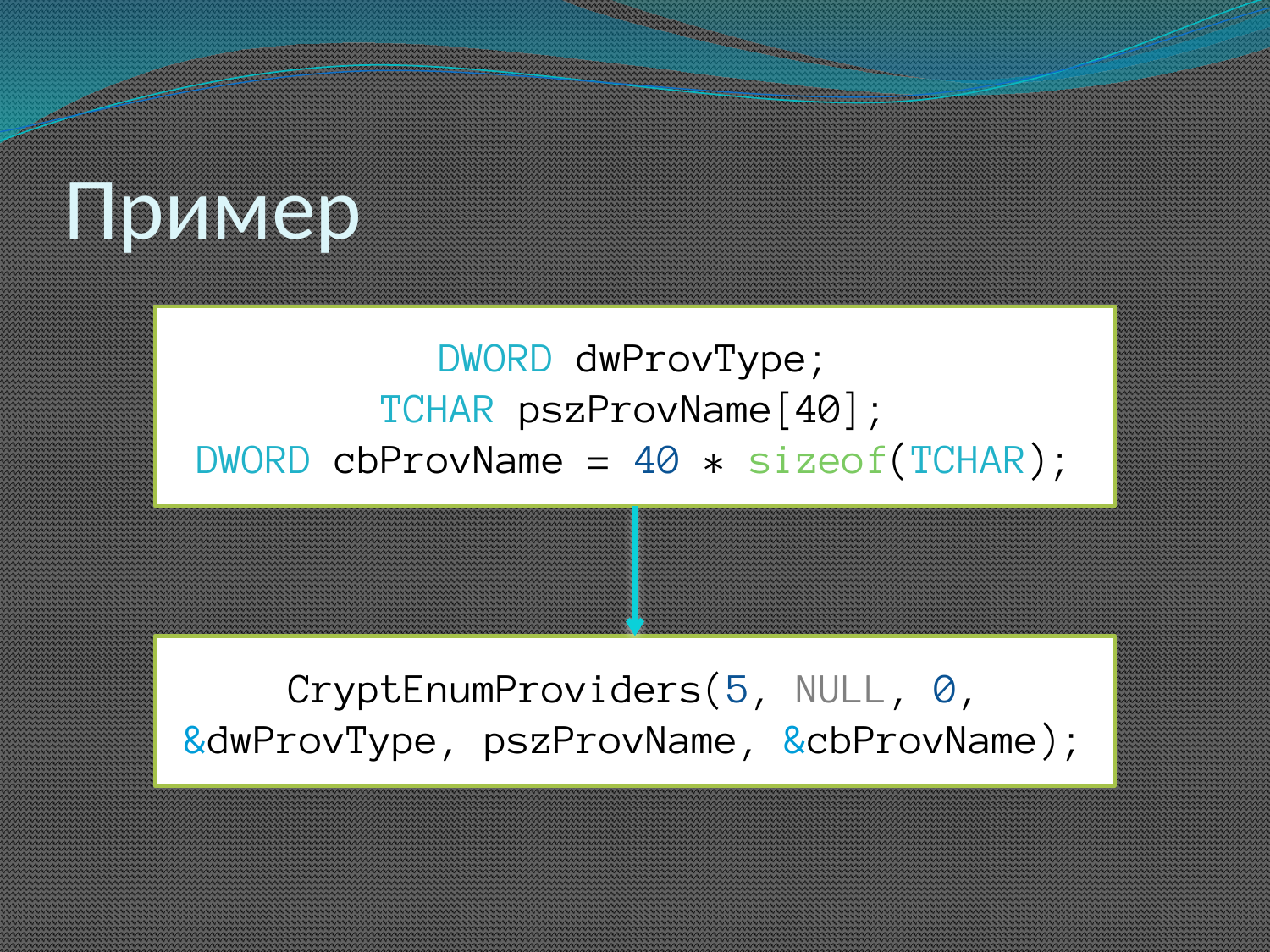

# Пример
DWORD dwProvType;
TCHAR pszProvName[40];
DWORD cbProvName = 40 * sizeof(TCHAR);
CryptEnumProviders(5, NULL, 0, &dwProvType, pszProvName, &cbProvName);